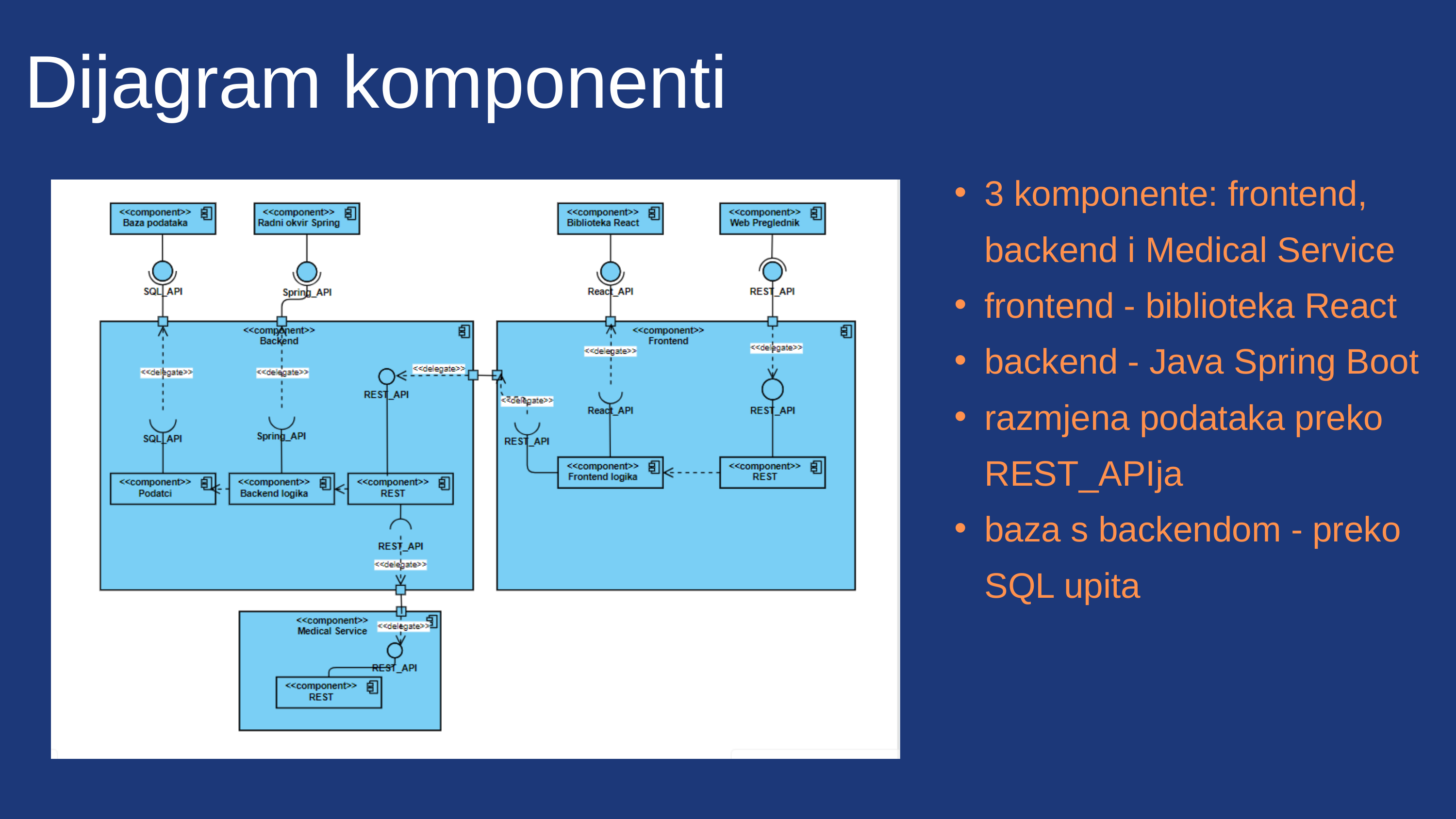

Dijagram komponenti
3 komponente: frontend, backend i Medical Service
frontend - biblioteka React
backend - Java Spring Boot
razmjena podataka preko REST_APIja
baza s backendom - preko SQL upita